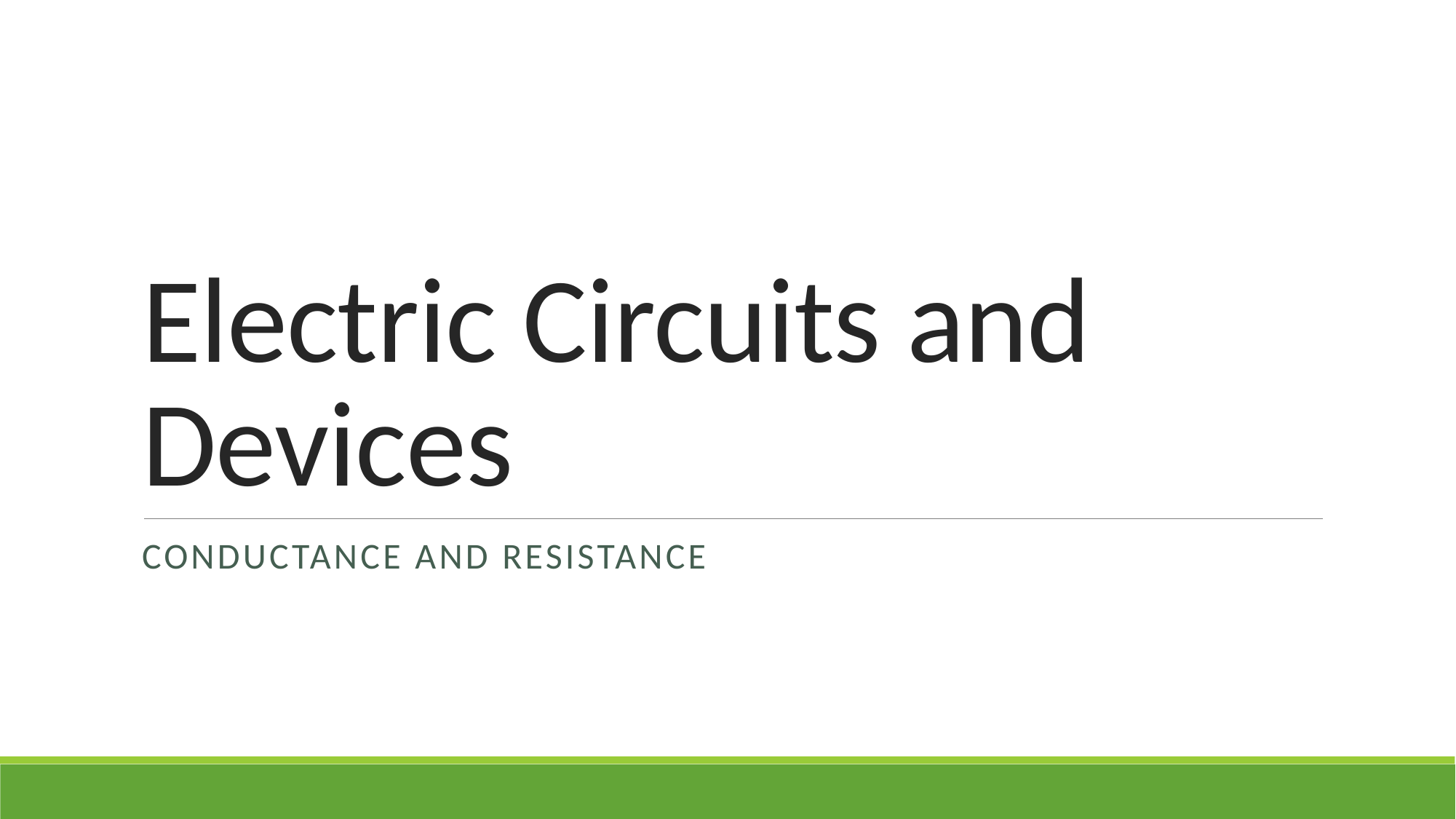

# Electric Circuits and Devices
Conductance and Resistance